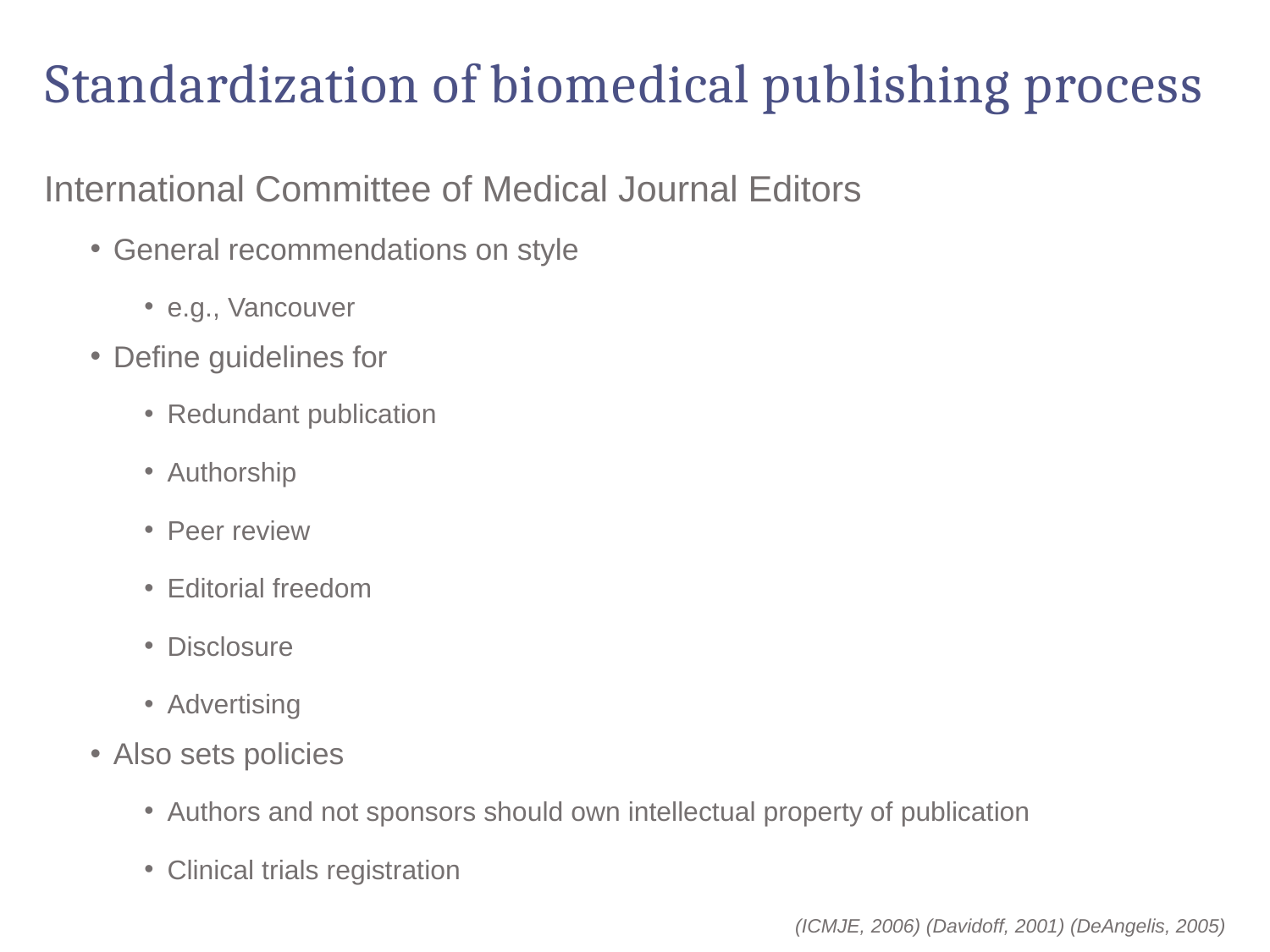

# Standardization of biomedical publishing process
International Committee of Medical Journal Editors
General recommendations on style
e.g., Vancouver
Define guidelines for
Redundant publication
Authorship
Peer review
Editorial freedom
Disclosure
Advertising
Also sets policies
Authors and not sponsors should own intellectual property of publication
Clinical trials registration
(ICMJE, 2006) (Davidoff, 2001) (DeAngelis, 2005)